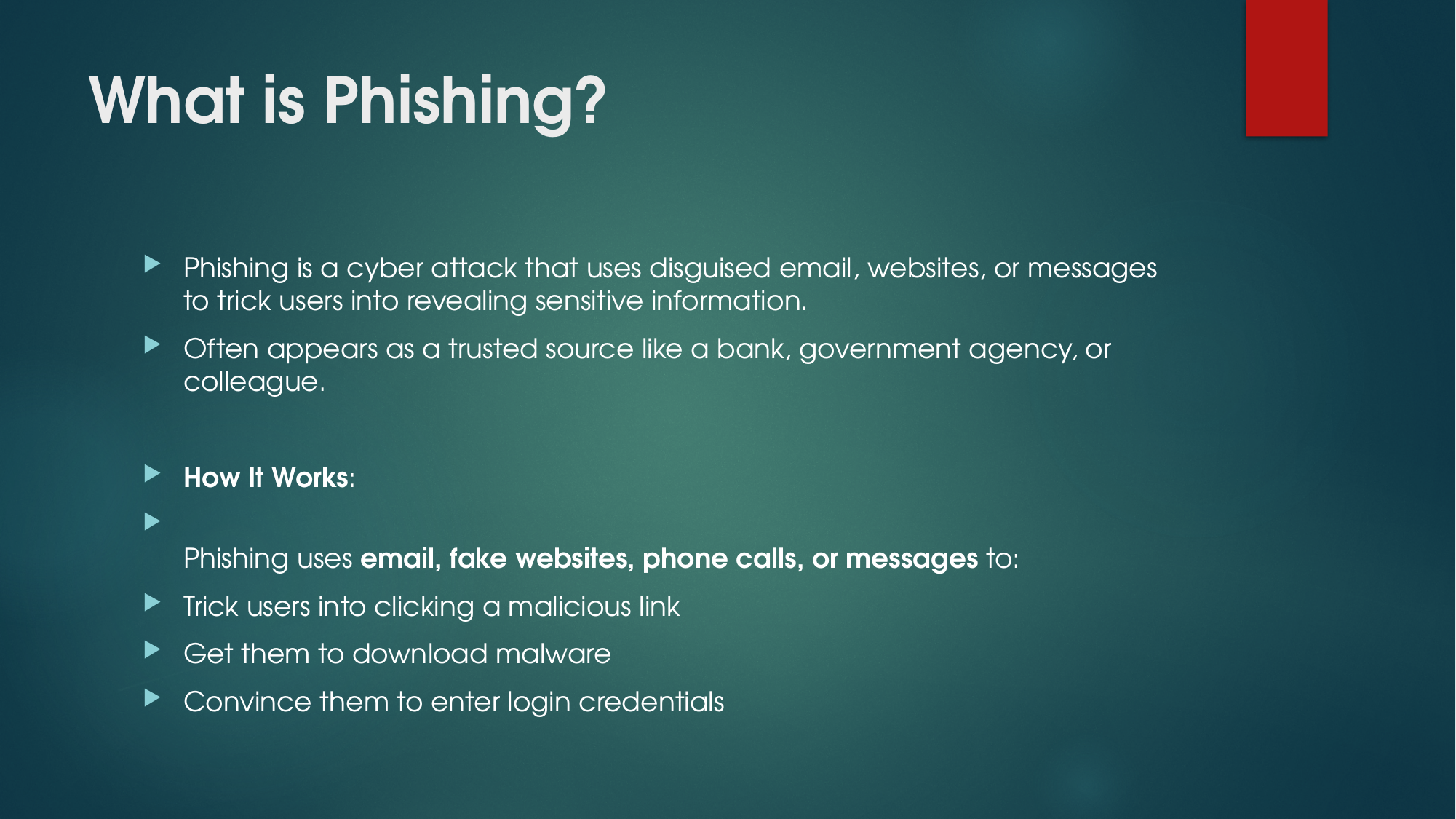

# What is Phishing?
Phishing is a cyber attack that uses disguised email, websites, or messages to trick users into revealing sensitive information.
Often appears as a trusted source like a bank, government agency, or colleague.

How It Works:
Phishing uses email, fake websites, phone calls, or messages to:
Trick users into clicking a malicious link
Get them to download malware
Convince them to enter login credentials